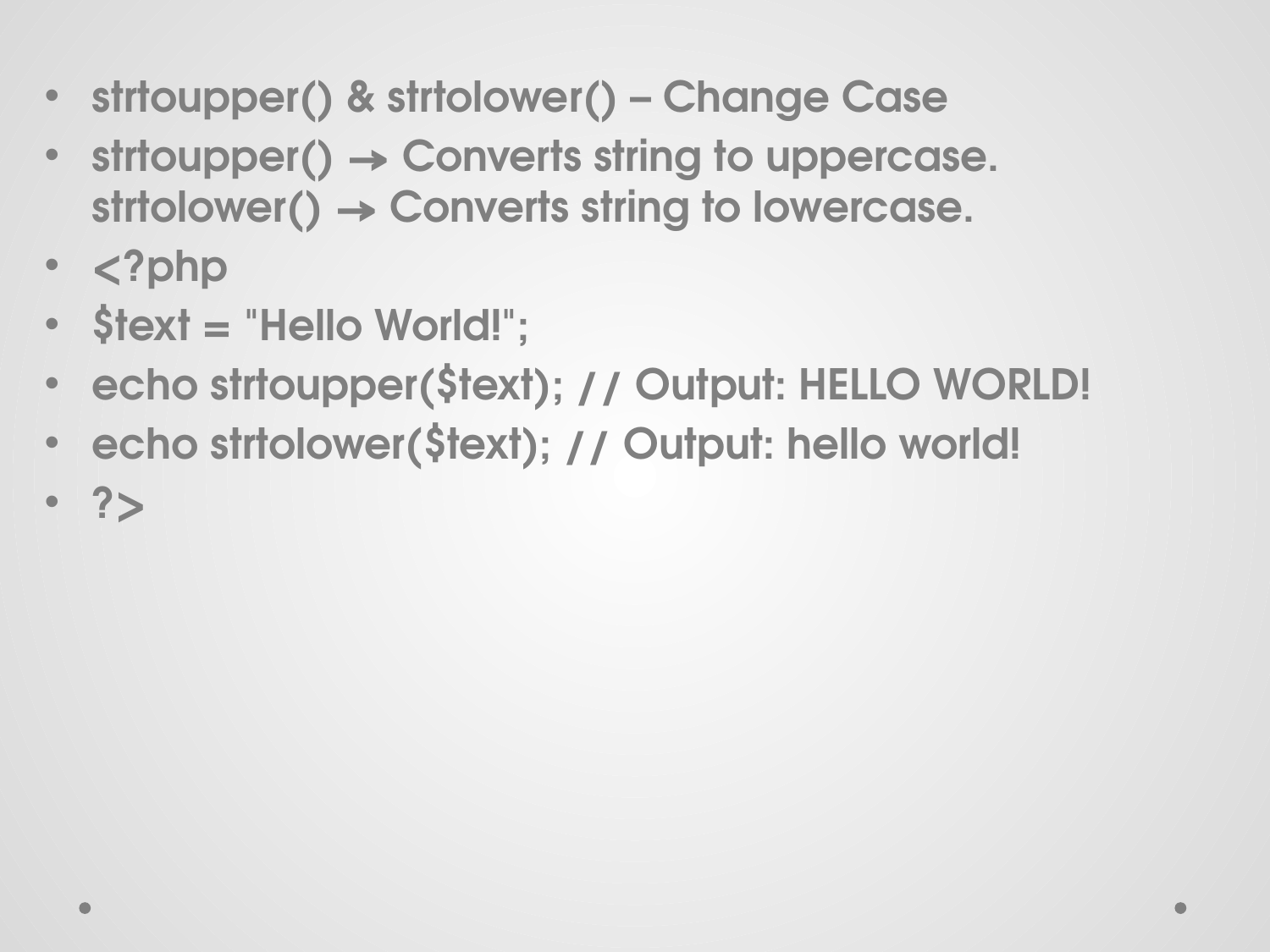

strtoupper() & strtolower() – Change Case
strtoupper() → Converts string to uppercase. strtolower() → Converts string to lowercase.
<?php
$text = "Hello World!";
echo strtoupper($text); // Output: HELLO WORLD!
echo strtolower($text); // Output: hello world!
?>